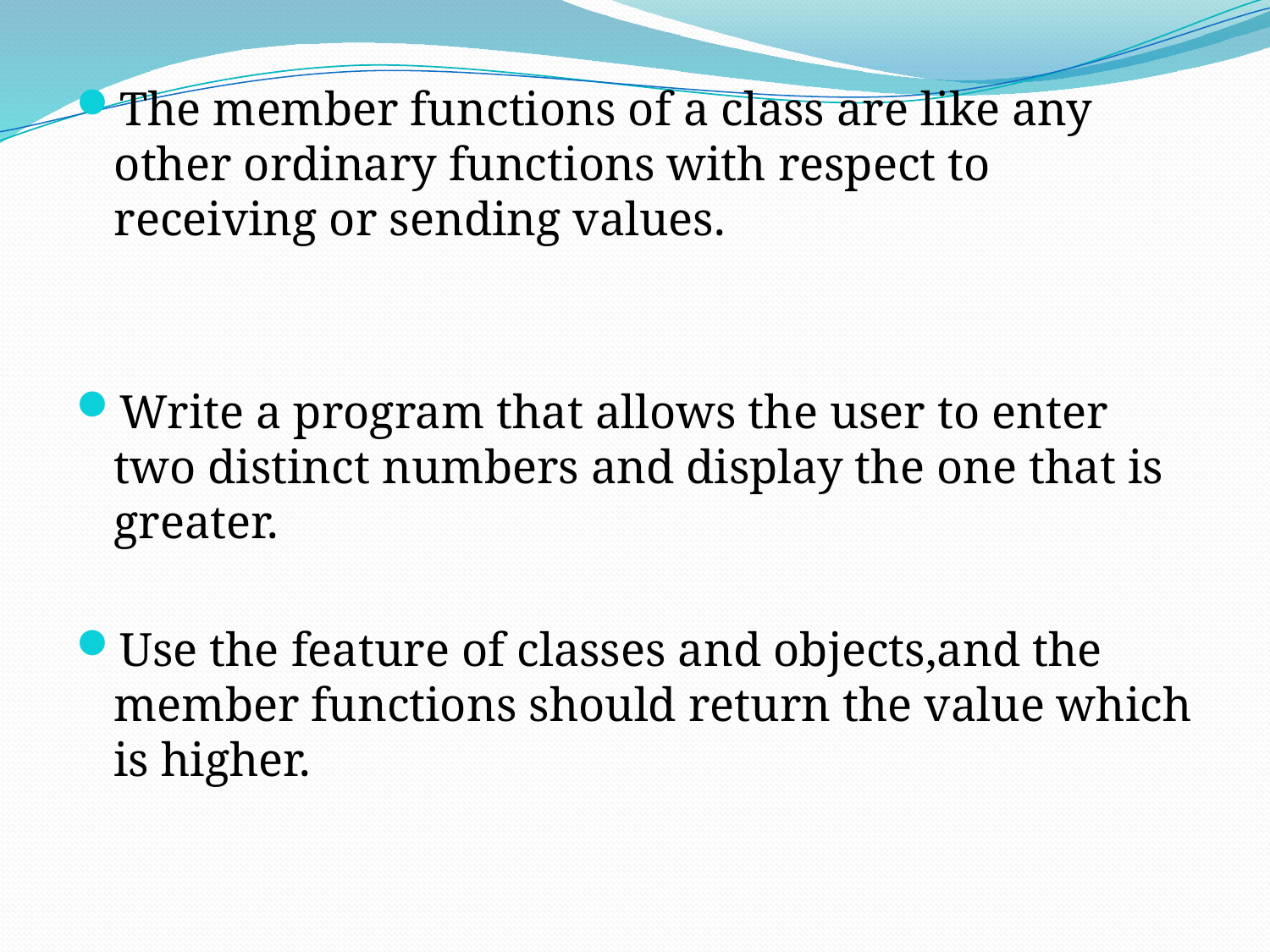

The member functions of a class are like any other ordinary functions with respect to receiving or sending values.

Write a program that allows the user to enter two distinct numbers and display the one that is greater.

Use the feature of classes and objects,and the member functions should return the value which is higher.